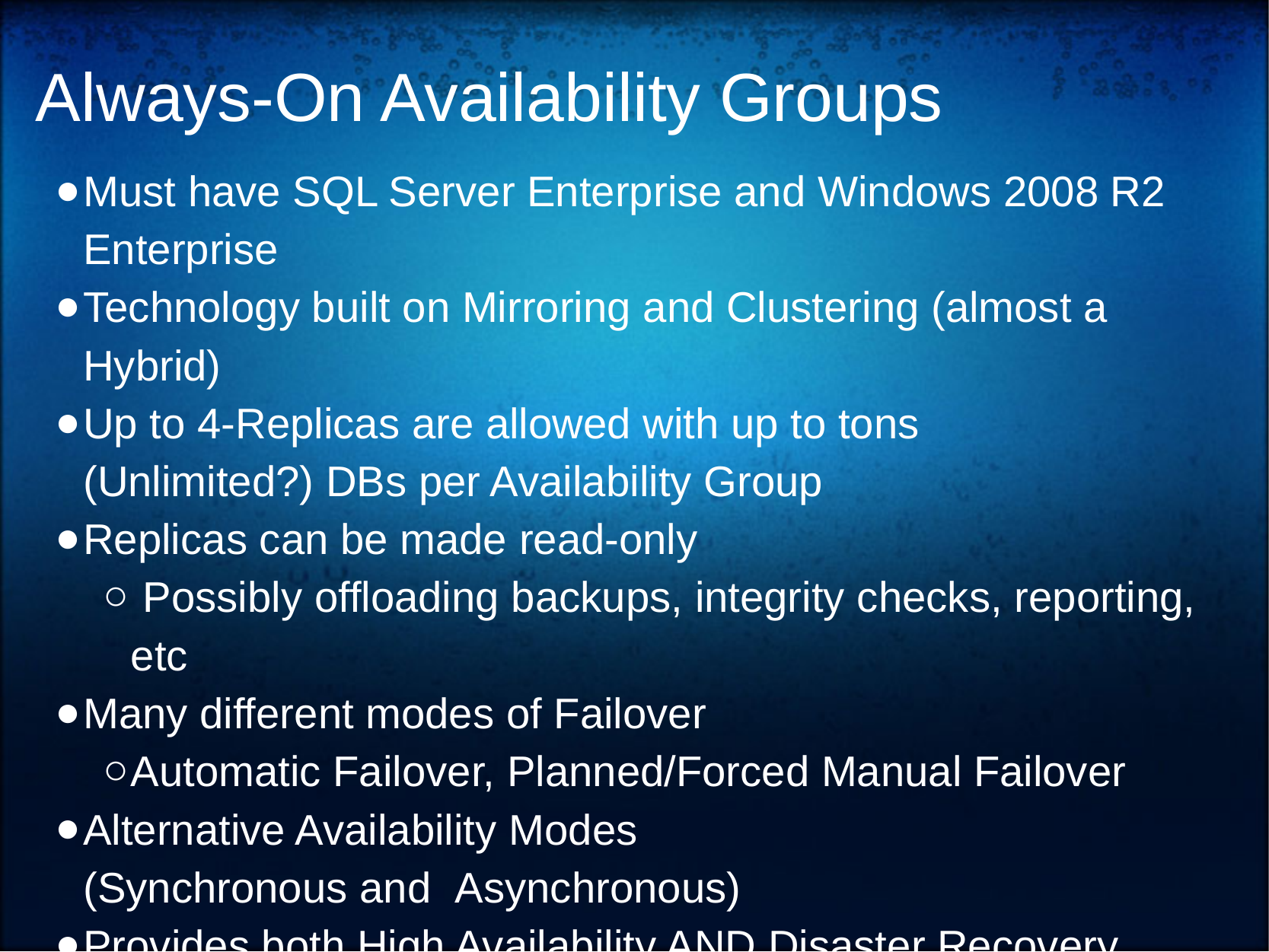

# Always-On Availability Groups
Must have SQL Server Enterprise and Windows 2008 R2 Enterprise
Technology built on Mirroring and Clustering (almost a Hybrid)
Up to 4-Replicas are allowed with up to tons (Unlimited?) DBs per Availability Group
Replicas can be made read-only
 Possibly offloading backups, integrity checks, reporting, etc
Many different modes of Failover
Automatic Failover, Planned/Forced Manual Failover
Alternative Availability Modes (Synchronous and  Asynchronous)
Provides both High Availability AND Disaster Recovery
Any database in an Availability group can only belong to ONE                     availability group
Database cannot be in a Mirroring session